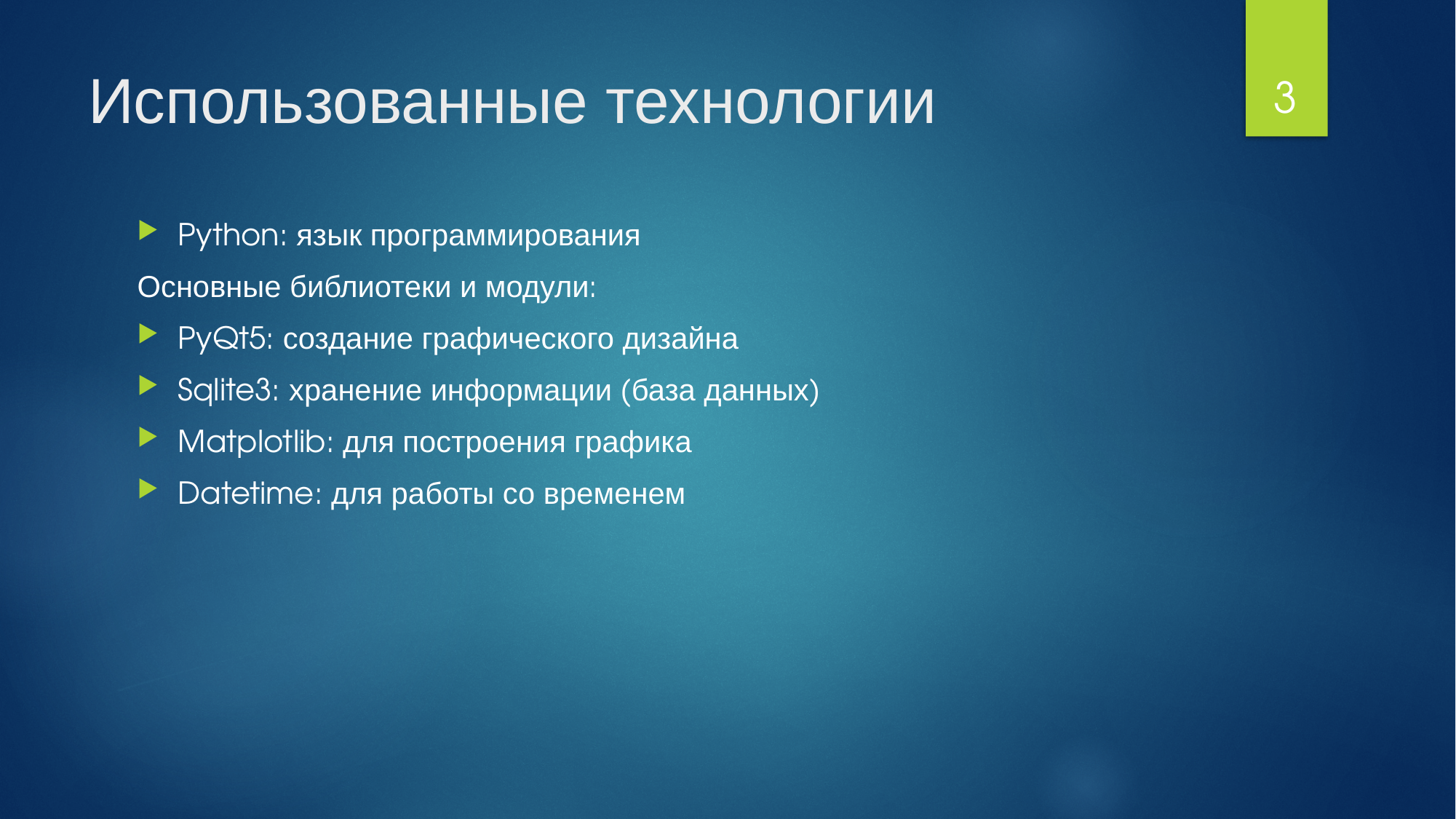

3
# Использованные технологии
Python: язык программирования
Основные библиотеки и модули:
PyQt5: создание графического дизайна
Sqlite3: хранение информации (база данных)
Matplotlib: для построения графика
Datetime: для работы со временем